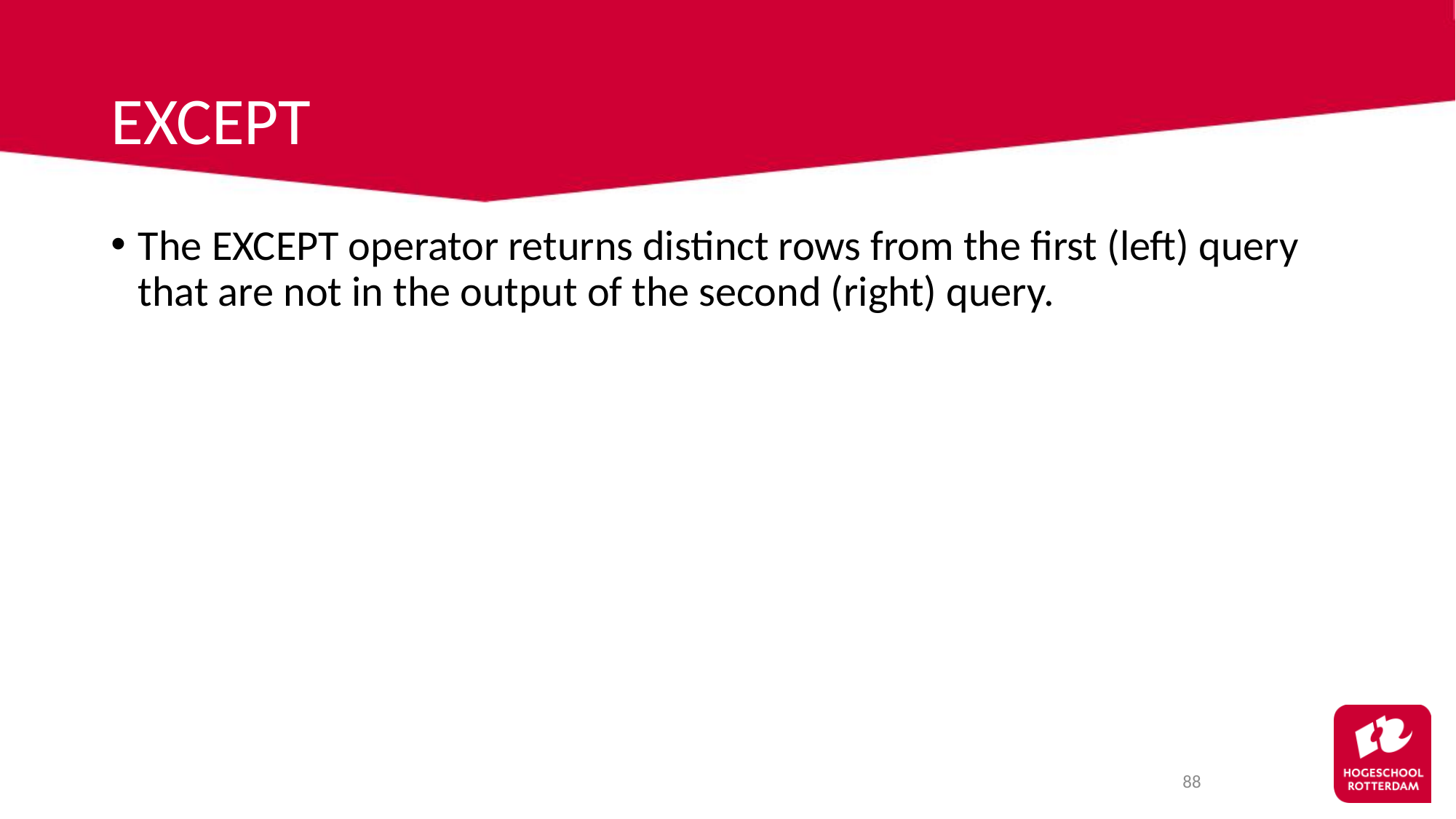

# EXCEPT
The EXCEPT operator returns distinct rows from the first (left) query that are not in the output of the second (right) query.
88